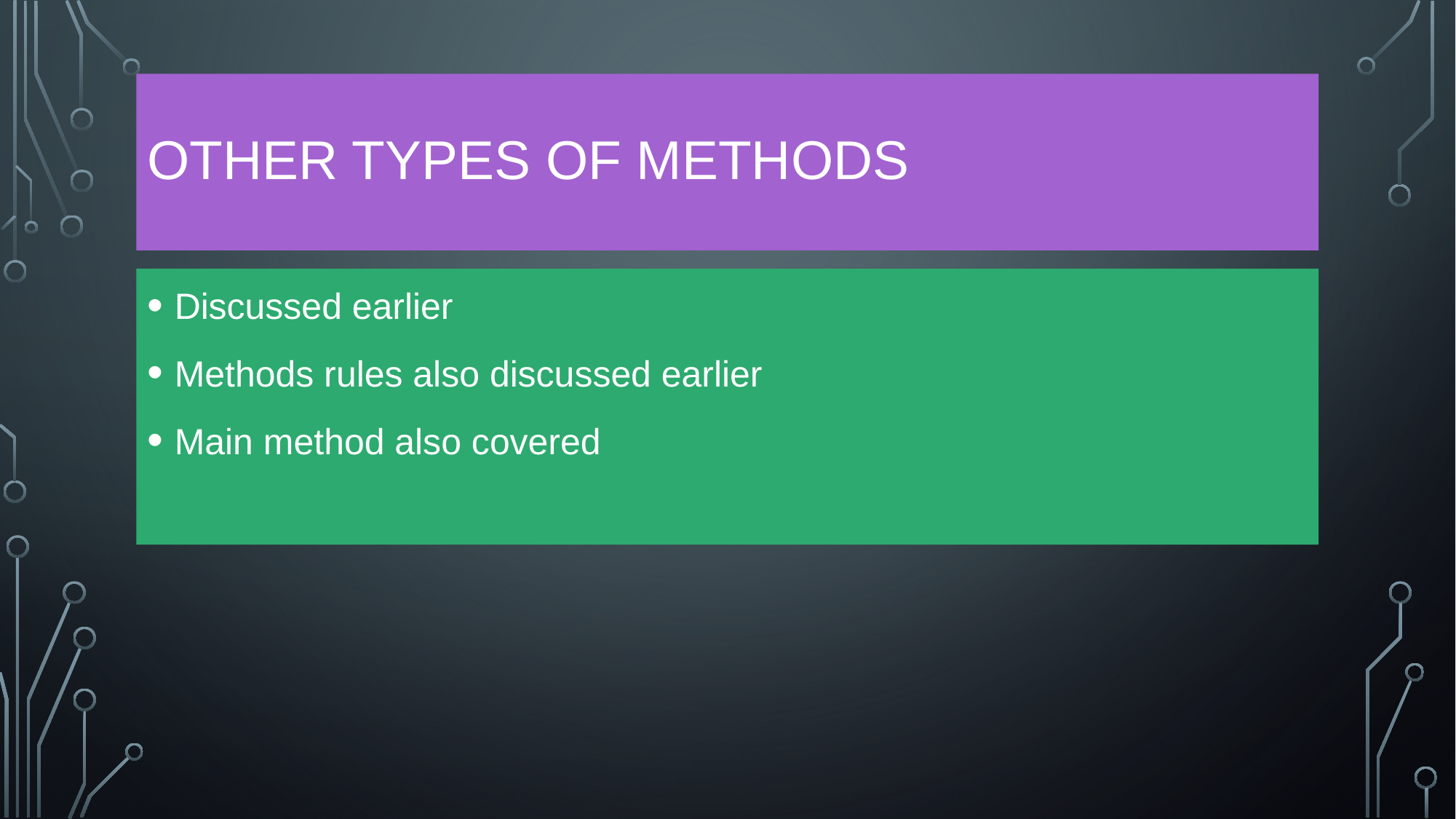

# Other types of methods
Discussed earlier
Methods rules also discussed earlier
Main method also covered